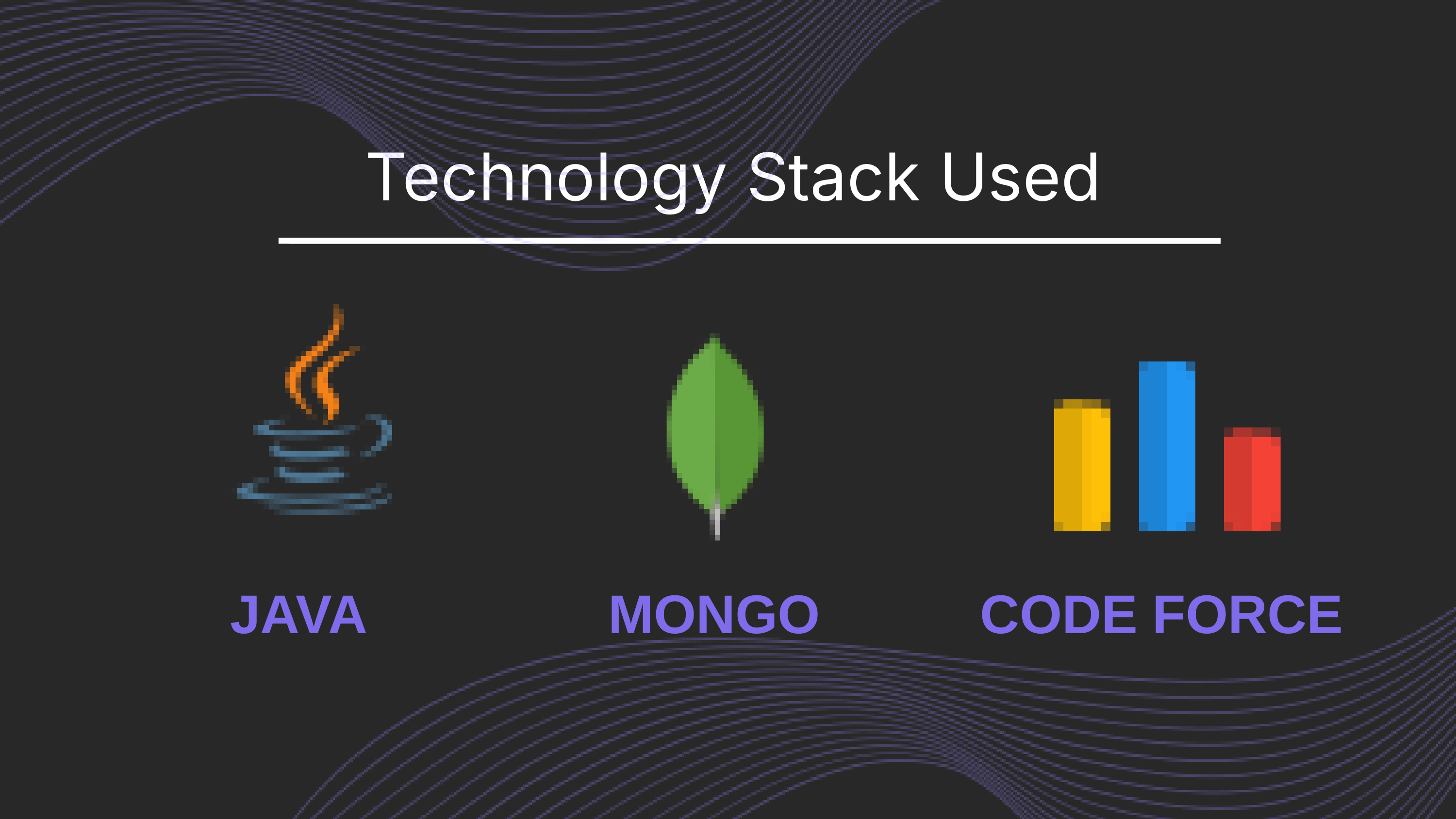

Technology Stack Used

JAVA
MONGO
CODE FORCE